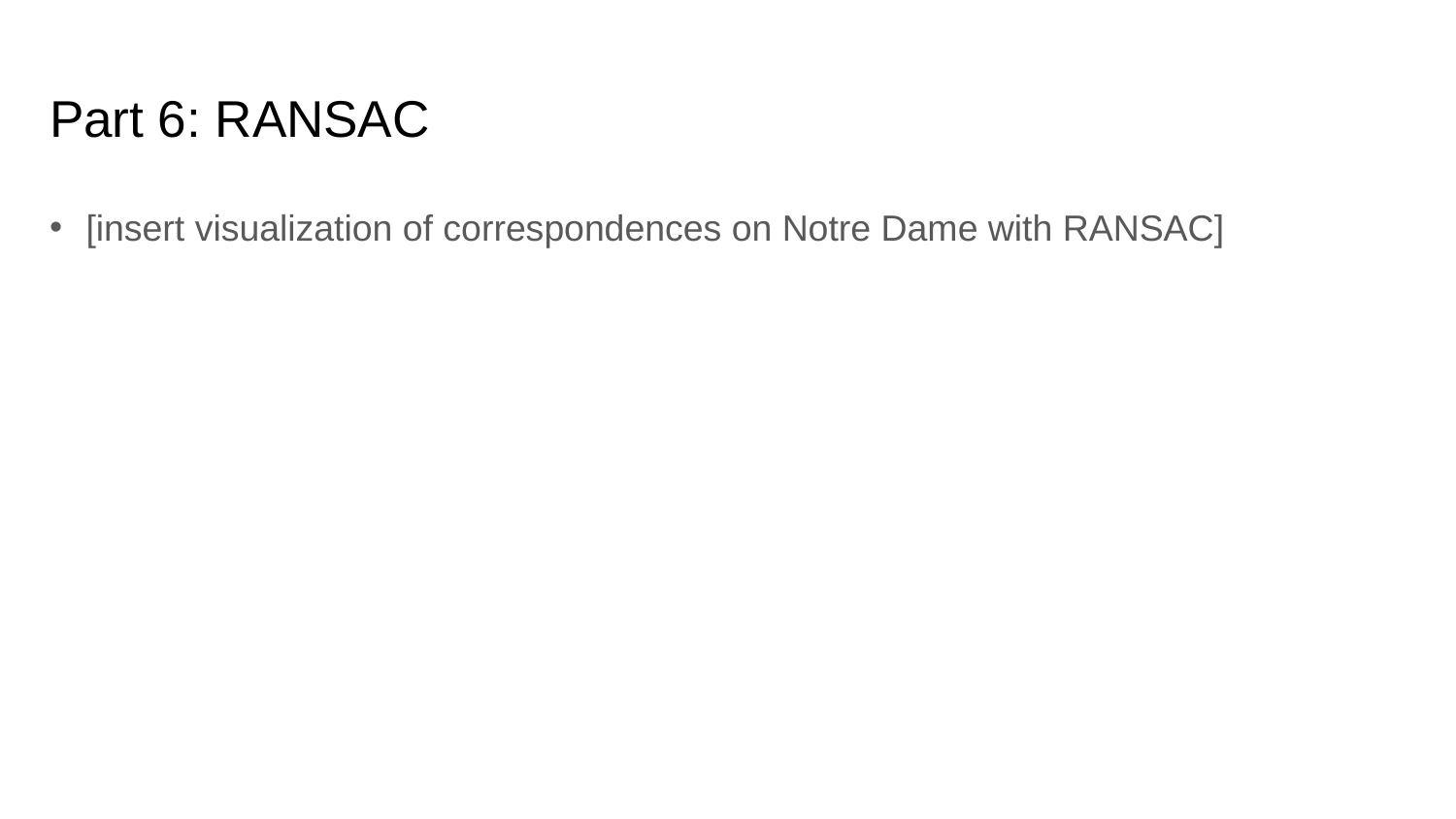

# Part 6: RANSAC
[insert visualization of correspondences on Notre Dame with RANSAC]